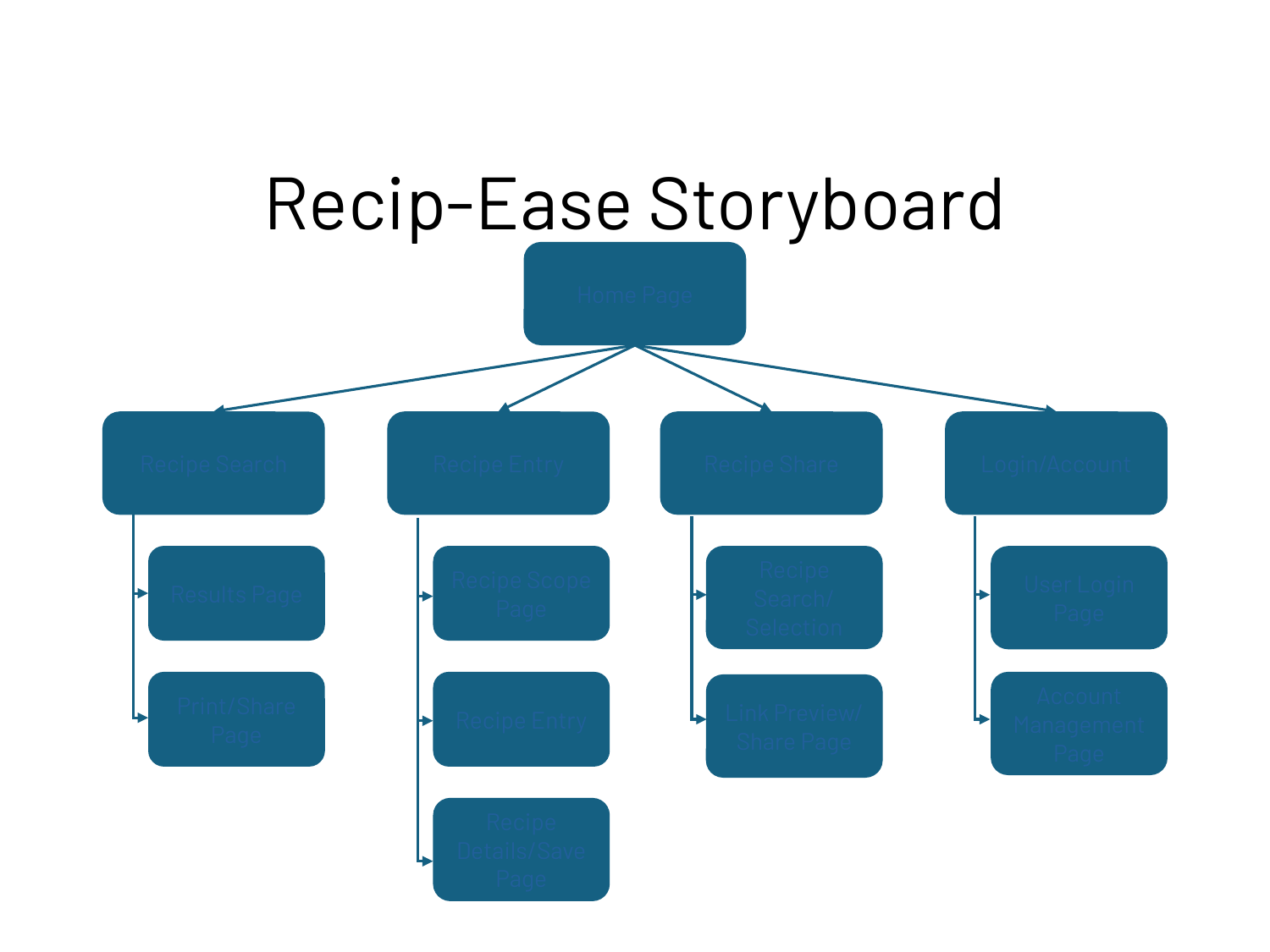

# Recip-Ease Storyboard
Home Page
Recipe Search
Recipe Entry
Recipe Share
Login/Account
Results Page
Recipe Scope Page
Recipe Search/
Selection
User Login Page
Print/Share Page
Recipe Entry
Account Management Page
Link Preview/
Share Page
Recipe Details/Save Page